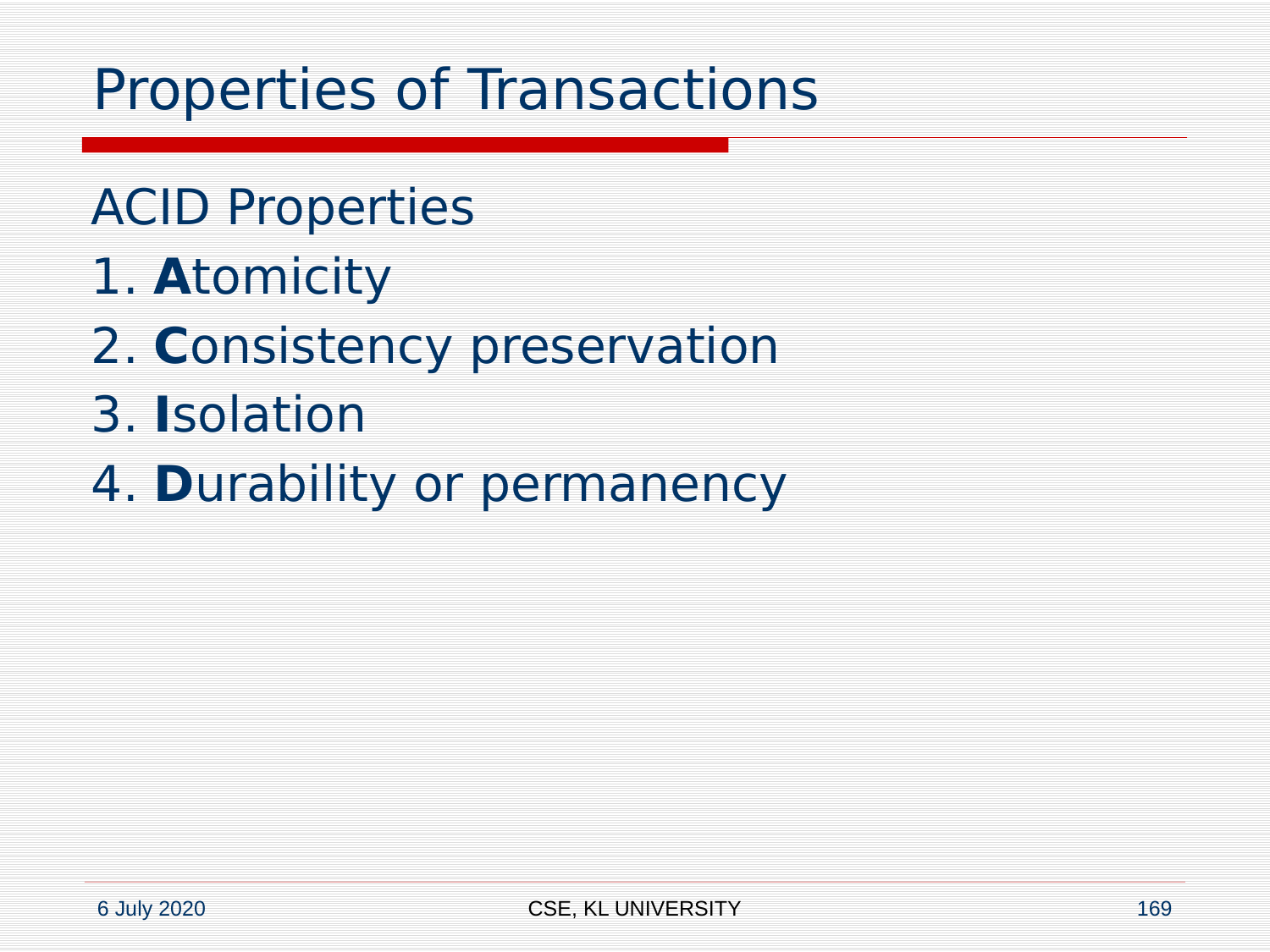

# Properties of Transactions
ACID Properties
1. Atomicity
2. Consistency preservation
3. Isolation
4. Durability or permanency
CSE, KL UNIVERSITY
169
6 July 2020